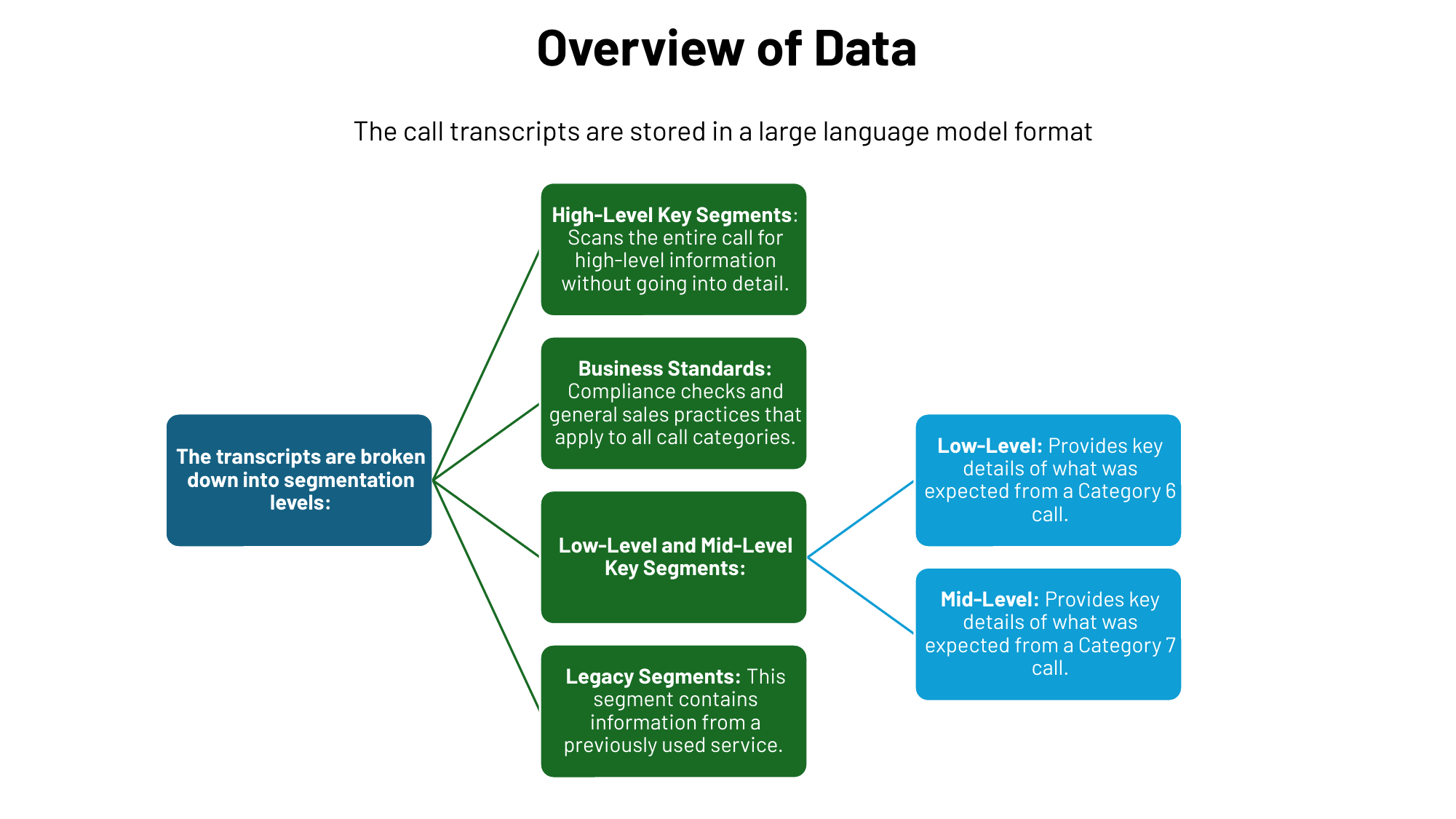

Overview of Data
The call transcripts are stored in a large language model format
The transcripts are broken down into segmentation levels:

High-Level Key Segments: Scans the entire call for high-level information without going into detail.

Business Standards: Compliance checks and general sales practices that apply to all call categories.

Low-Level and Mid-Level Key Segments:

Low-Level: Provides key details of what was expected from a Category 6 call.

Mid-Level: Provides key details of what was expected from a Category 7 call.

Legacy Segments: This segment contains information from a previously used service.